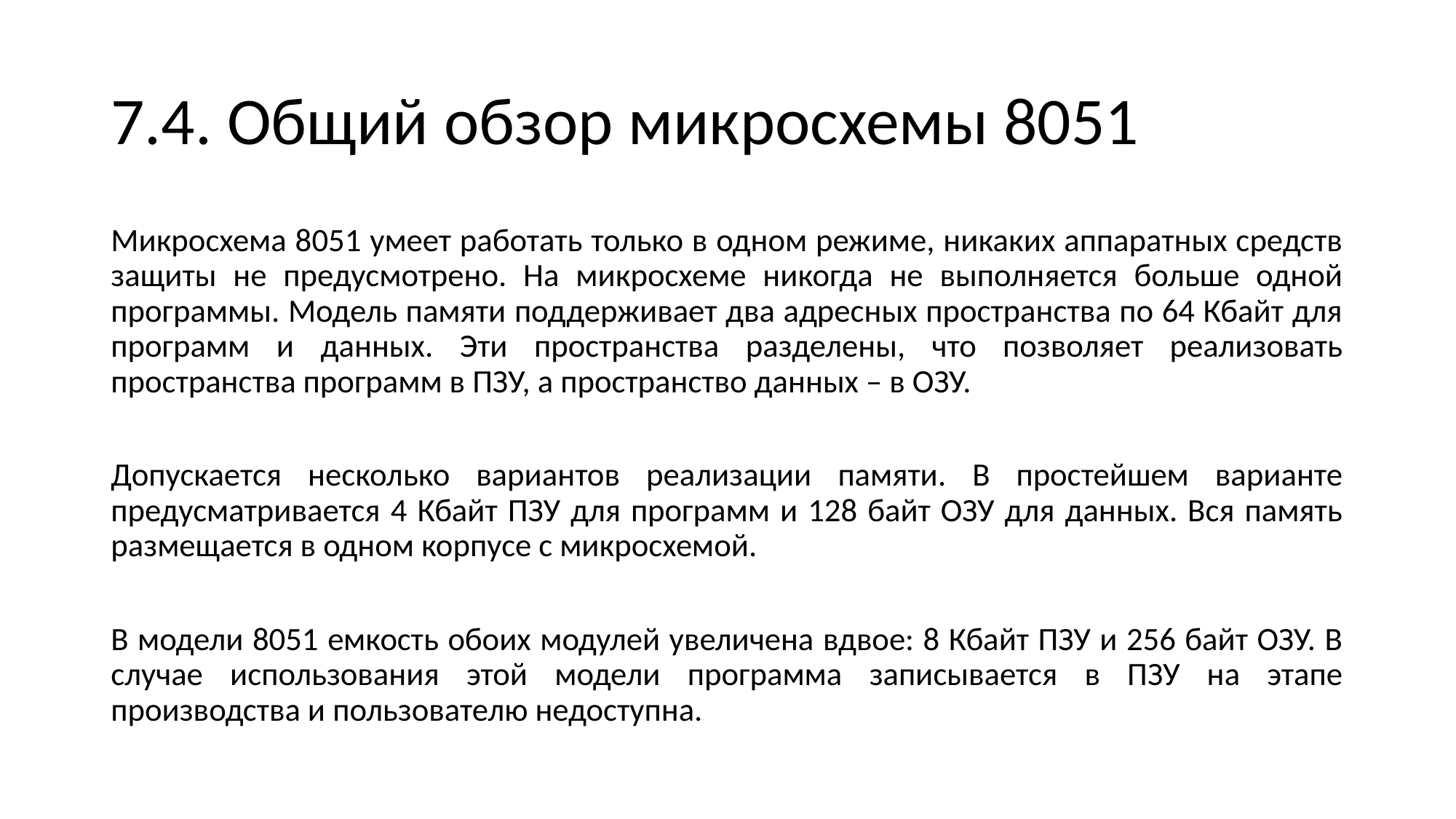

# 7.4. Общий обзор микросхемы 8051
Микросхема 8051 умеет работать только в одном режиме, никаких аппаратных средств защиты не предусмотрено. На микросхеме никогда не выполняется больше одной программы. Модель памяти поддерживает два адресных пространства по 64 Кбайт для программ и данных. Эти пространства разделены, что позволяет реализовать пространства программ в ПЗУ, а пространство данных – в ОЗУ.

Допускается несколько вариантов реализации памяти. В простейшем варианте предусматривается 4 Кбайт ПЗУ для программ и 128 байт ОЗУ для данных. Вся память размещается в одном корпусе с микросхемой.

В модели 8051 емкость обоих модулей увеличена вдвое: 8 Кбайт ПЗУ и 256 байт ОЗУ. В случае использования этой модели программа записывается в ПЗУ на этапе производства и пользователю недоступна.